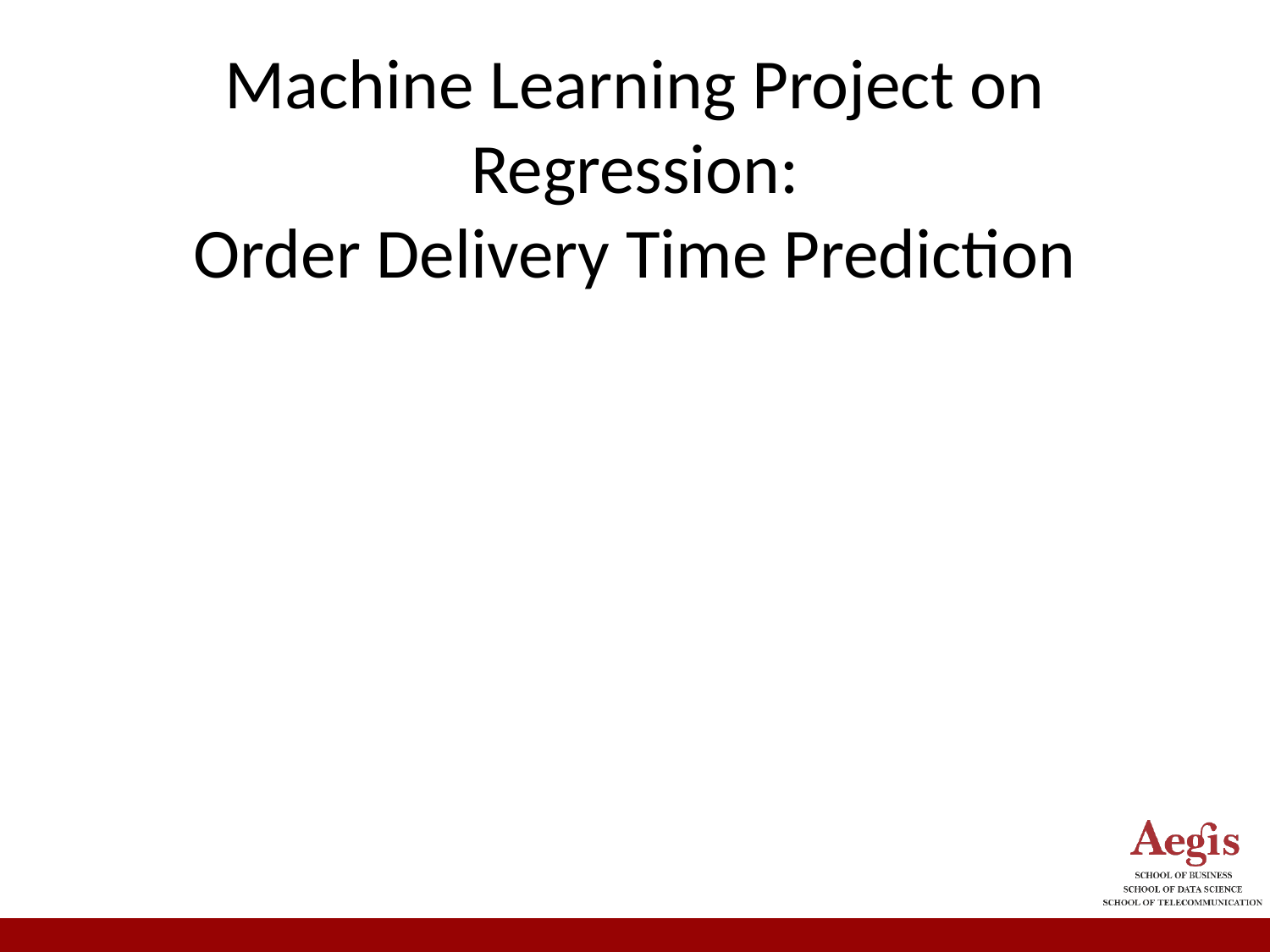

# Machine Learning Project on Regression: Order Delivery Time Prediction